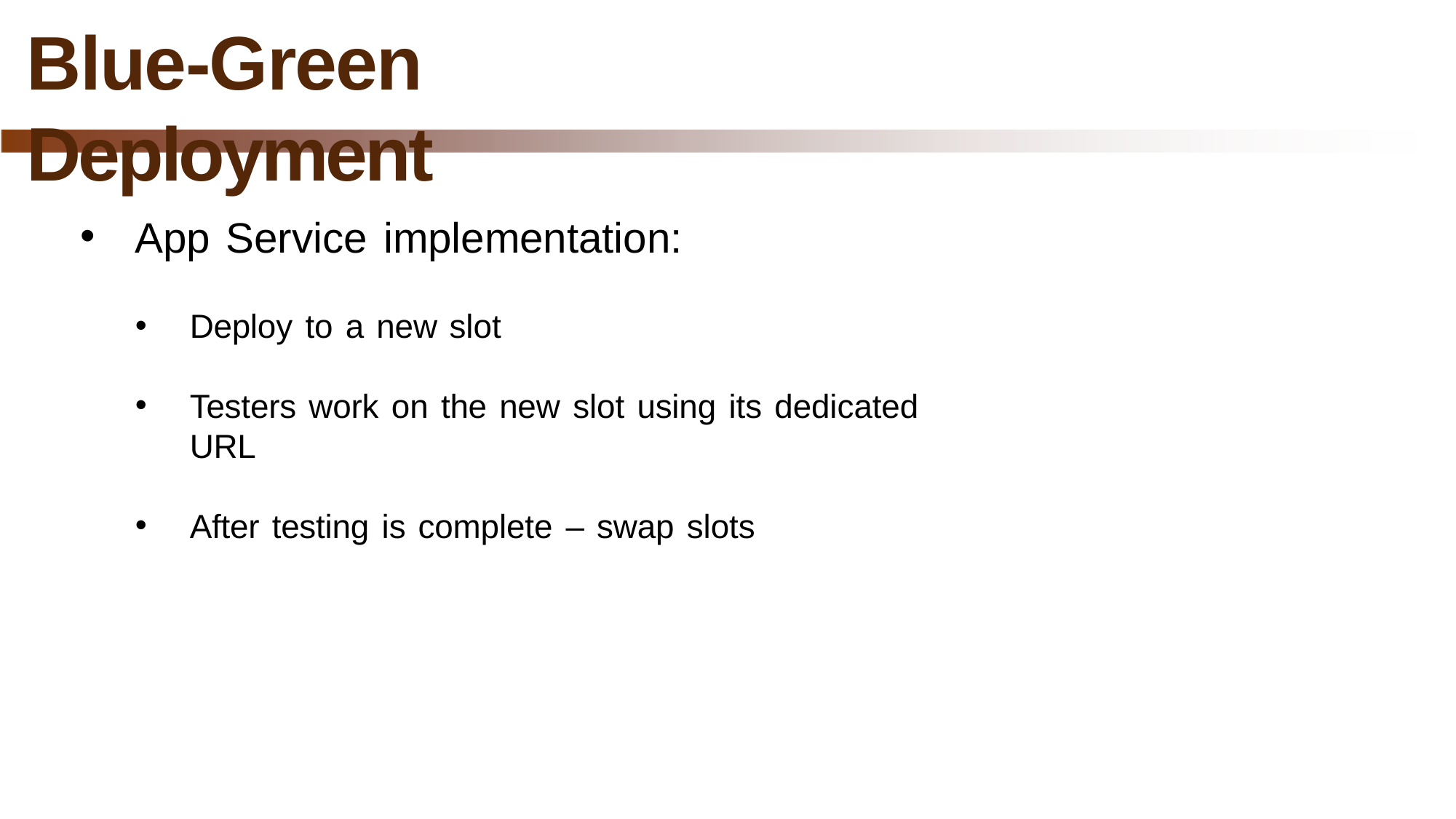

# Blue-Green Deployment
App Service implementation:

Deploy to a new slot

Testers work on the new slot using its dedicated URL

After testing is complete – swap slots